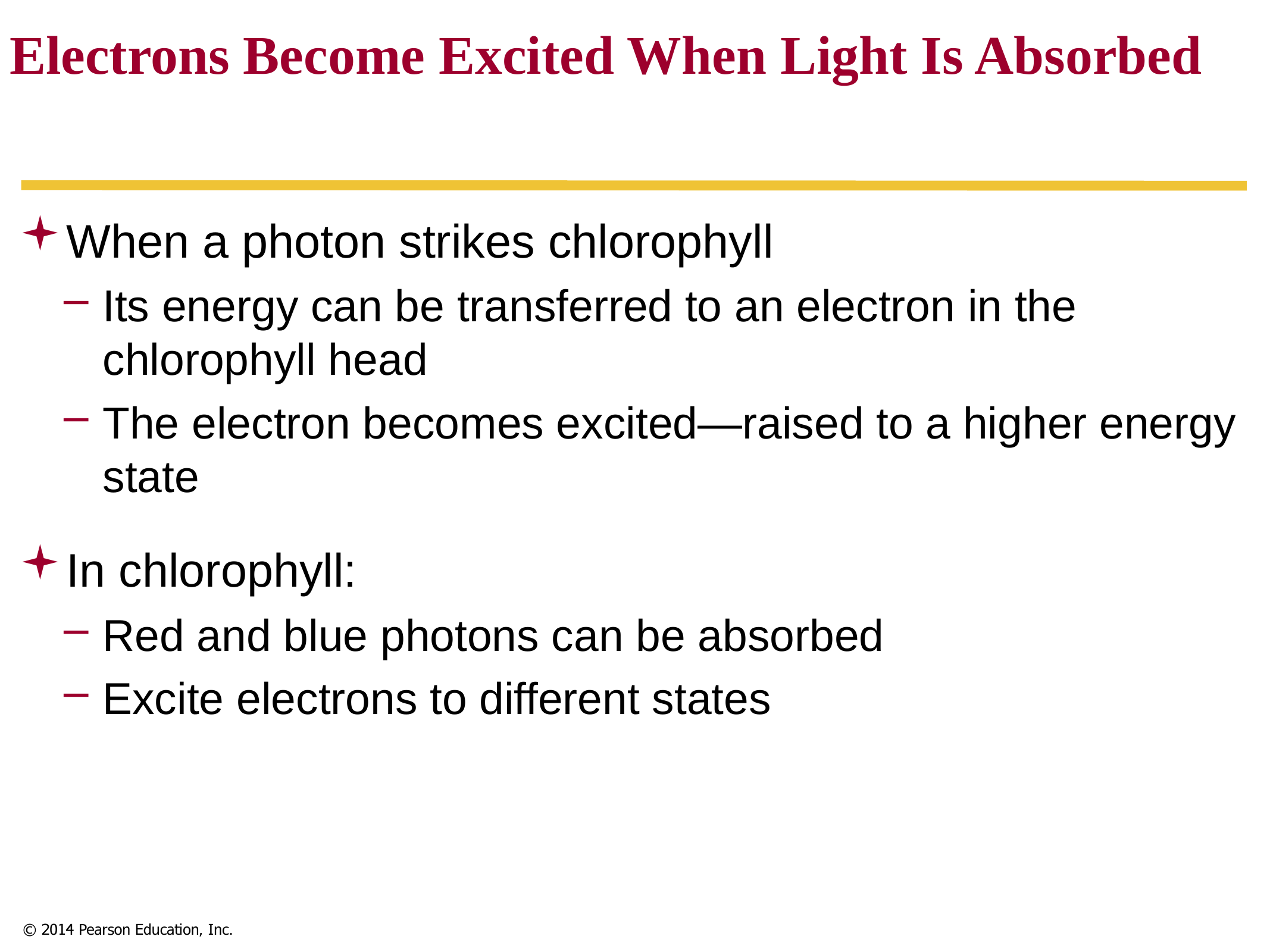

Electrons Become Excited When Light Is Absorbed

When a photon strikes chlorophyll
Its energy can be transferred to an electron in the chlorophyll head
The electron becomes excited—raised to a higher energy state

In chlorophyll:
Red and blue photons can be absorbed
Excite electrons to different states